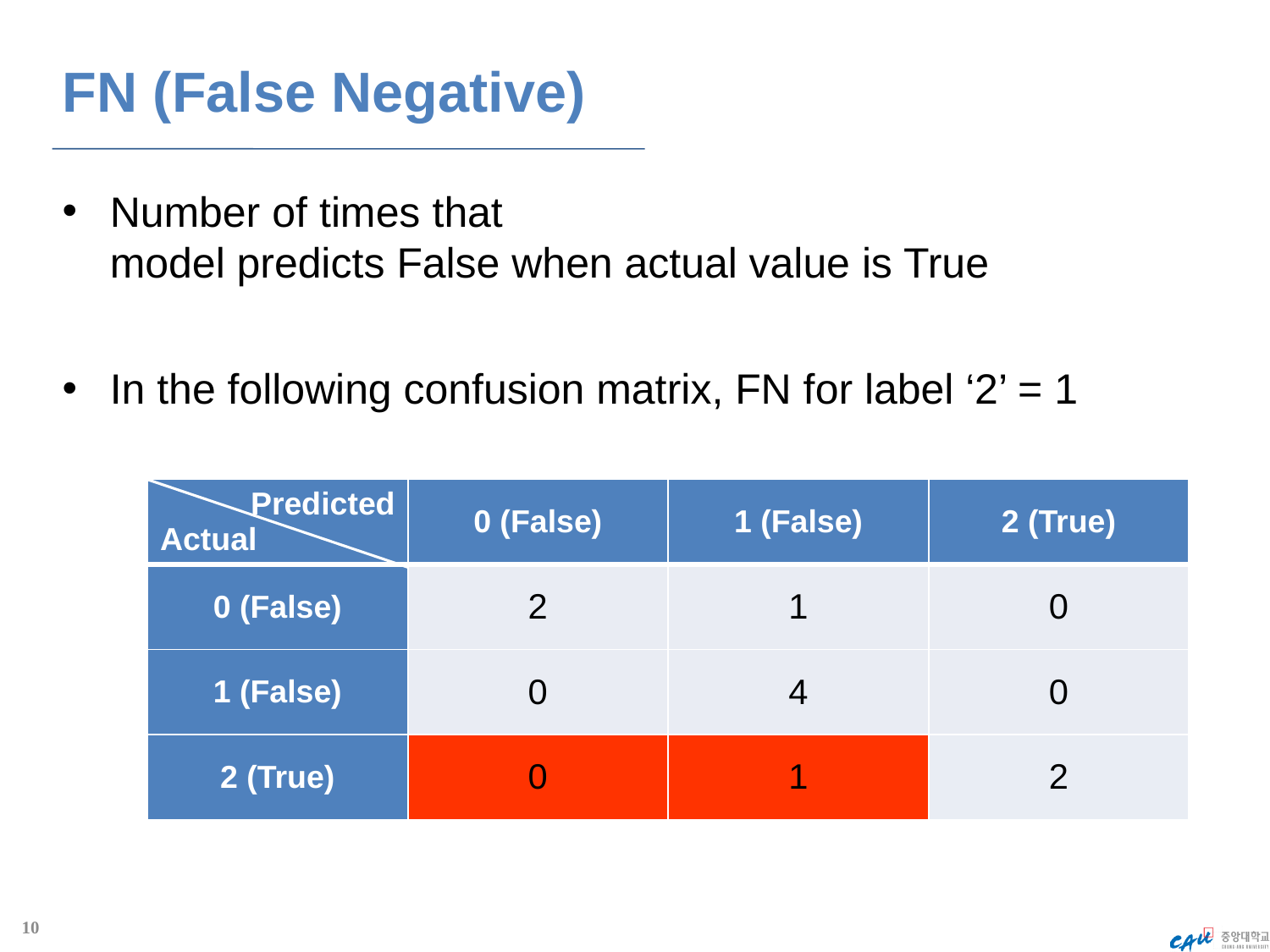

# FN (False Negative)
Number of times that
model predicts False when actual value is True

In the following confusion matrix, FN for label ‘2’ = 1
| Predicted Actual | 0 (False) | 1 (False) | 2 (True) |
| --- | --- | --- | --- |
| 0 (False) | 2 | 1 | 0 |
| 1 (False) | 0 | 4 | 0 |
| 2 (True) | 0 | 1 | 2 |
10